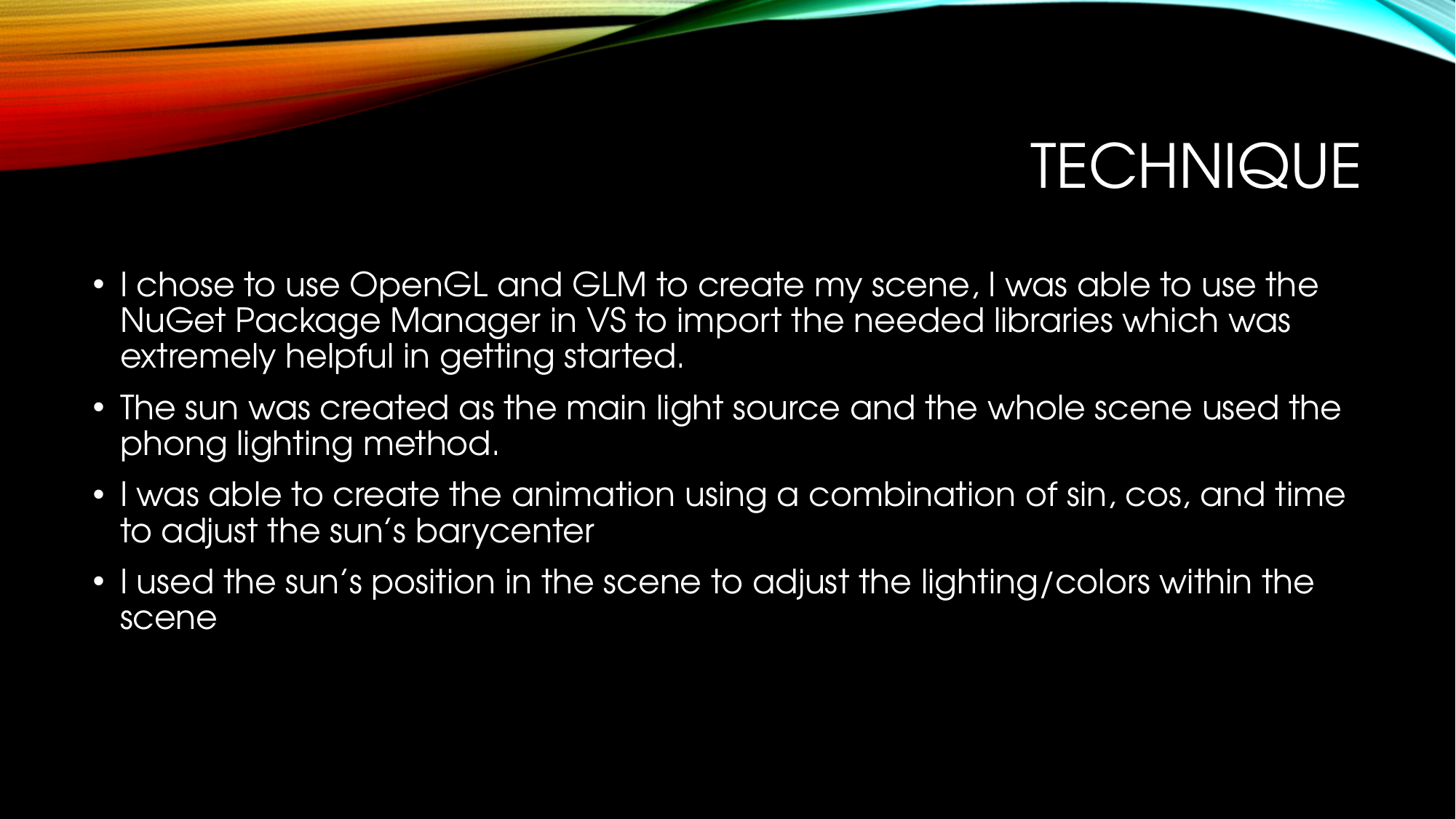

# Technique
I chose to use OpenGL and GLM to create my scene, I was able to use the NuGet Package Manager in VS to import the needed libraries which was extremely helpful in getting started.
The sun was created as the main light source and the whole scene used the phong lighting method.
I was able to create the animation using a combination of sin, cos, and time to adjust the sun’s barycenter
I used the sun’s position in the scene to adjust the lighting/colors within the scene